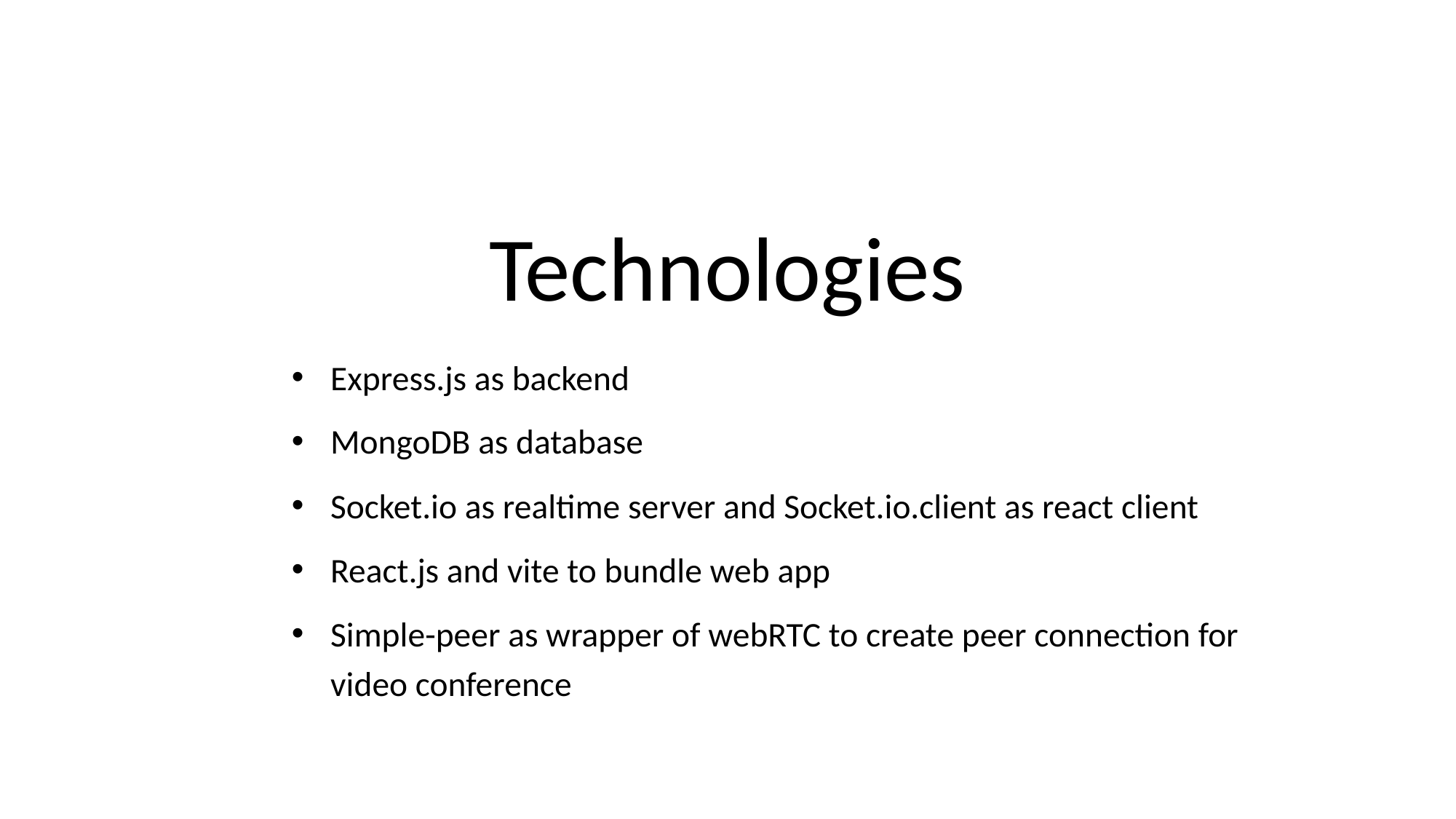

# Technologies
Express.js as backend
MongoDB as database
Socket.io as realtime server and Socket.io.client as react client
React.js and vite to bundle web app
Simple-peer as wrapper of webRTC to create peer connection for video conference